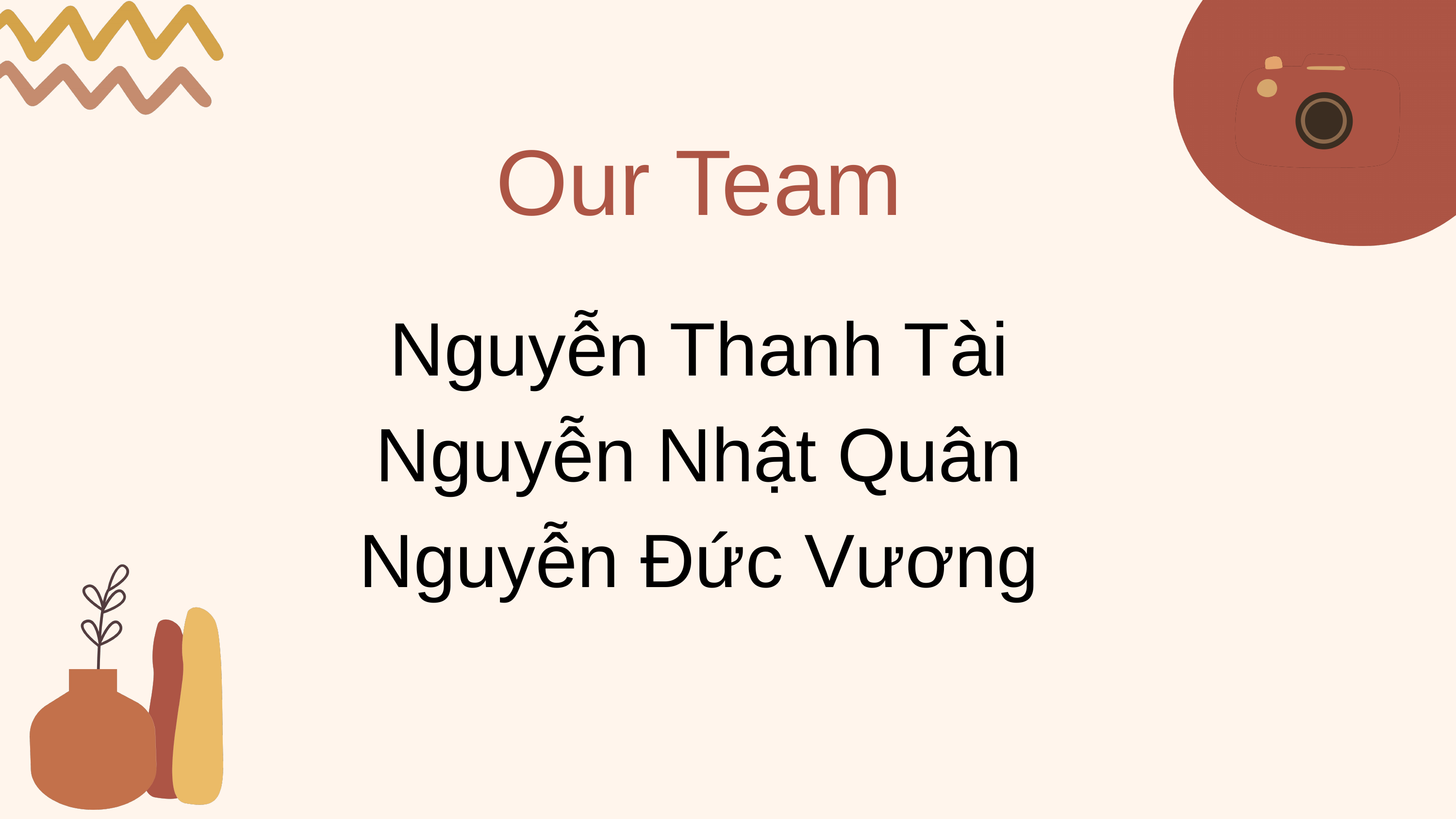

Our Team
Nguyễn Thanh Tài
Nguyễn Nhật Quân
Nguyễn Đức Vương